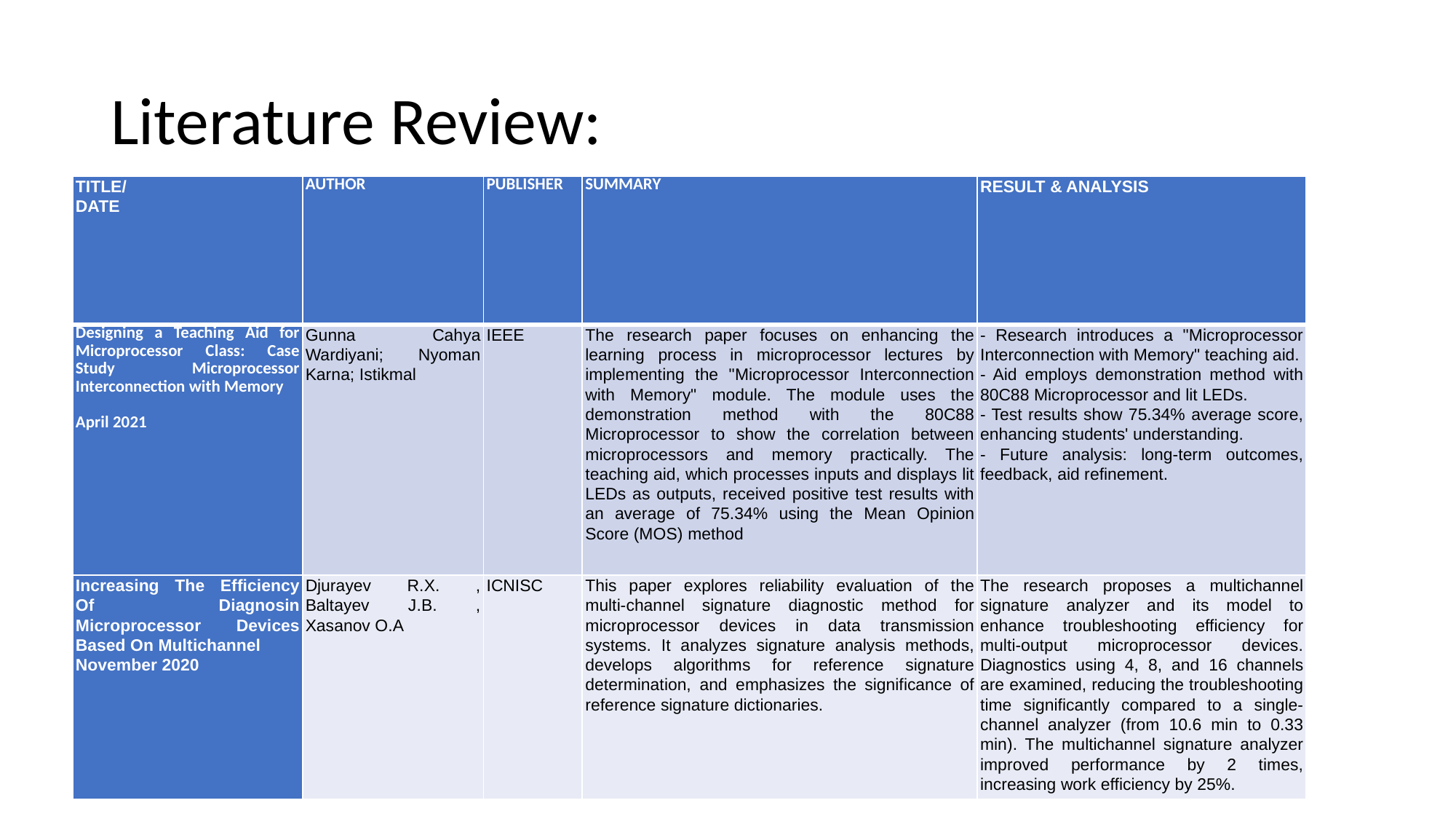

# Literature Review:
| TITLE/ DATE | AUTHOR | PUBLISHER | SUMMARY | RESULT & ANALYSIS |
| --- | --- | --- | --- | --- |
| Designing a Teaching Aid for Microprocessor Class: Case Study Microprocessor Interconnection with Memory   April 2021 | Gunna Cahya Wardiyani; Nyoman Karna; Istikmal | IEEE | The research paper focuses on enhancing the learning process in microprocessor lectures by implementing the "Microprocessor Interconnection with Memory" module. The module uses the demonstration method with the 80C88 Microprocessor to show the correlation between microprocessors and memory practically. The teaching aid, which processes inputs and displays lit LEDs as outputs, received positive test results with an average of 75.34% using the Mean Opinion Score (MOS) method | - Research introduces a "Microprocessor Interconnection with Memory" teaching aid. - Aid employs demonstration method with 80C88 Microprocessor and lit LEDs. - Test results show 75.34% average score, enhancing students' understanding. - Future analysis: long-term outcomes, feedback, aid refinement. |
| Increasing The Efficiency Of Diagnosin Microprocessor Devices Based On Multichannel November 2020 | Djurayev R.X. , Baltayev J.B. , Xasanov O.A | ICNISC | This paper explores reliability evaluation of the multi-channel signature diagnostic method for microprocessor devices in data transmission systems. It analyzes signature analysis methods, develops algorithms for reference signature determination, and emphasizes the significance of reference signature dictionaries. | The research proposes a multichannel signature analyzer and its model to enhance troubleshooting efficiency for multi-output microprocessor devices. Diagnostics using 4, 8, and 16 channels are examined, reducing the troubleshooting time significantly compared to a single-channel analyzer (from 10.6 min to 0.33 min). The multichannel signature analyzer improved performance by 2 times, increasing work efficiency by 25%. |